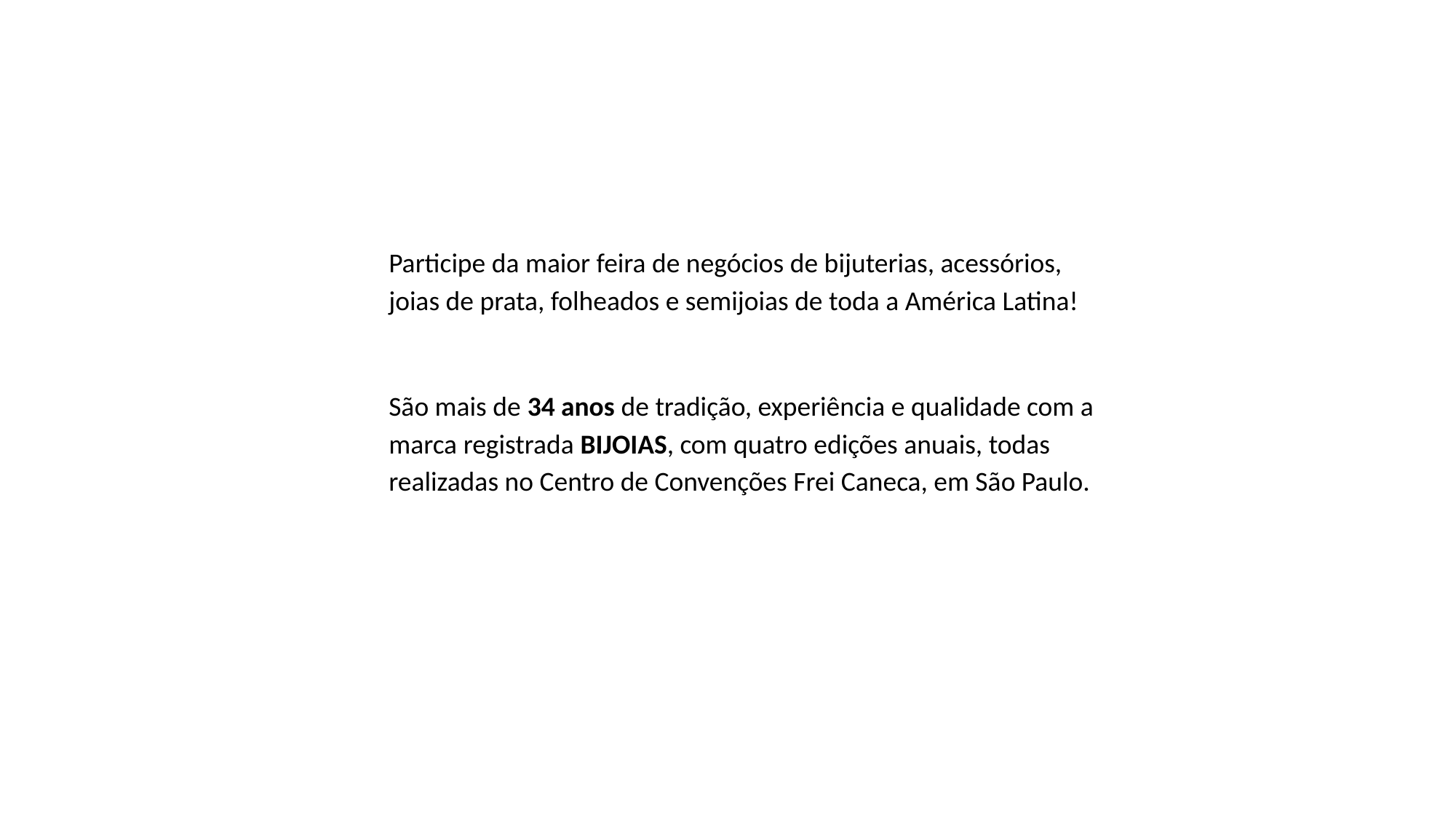

Participe da maior feira de negócios de bijuterias, acessórios, joias de prata, folheados e semijoias de toda a América Latina!

São mais de 34 anos de tradição, experiência e qualidade com a marca registrada BIJOIAS, com quatro edições anuais, todas realizadas no Centro de Convenções Frei Caneca, em São Paulo.